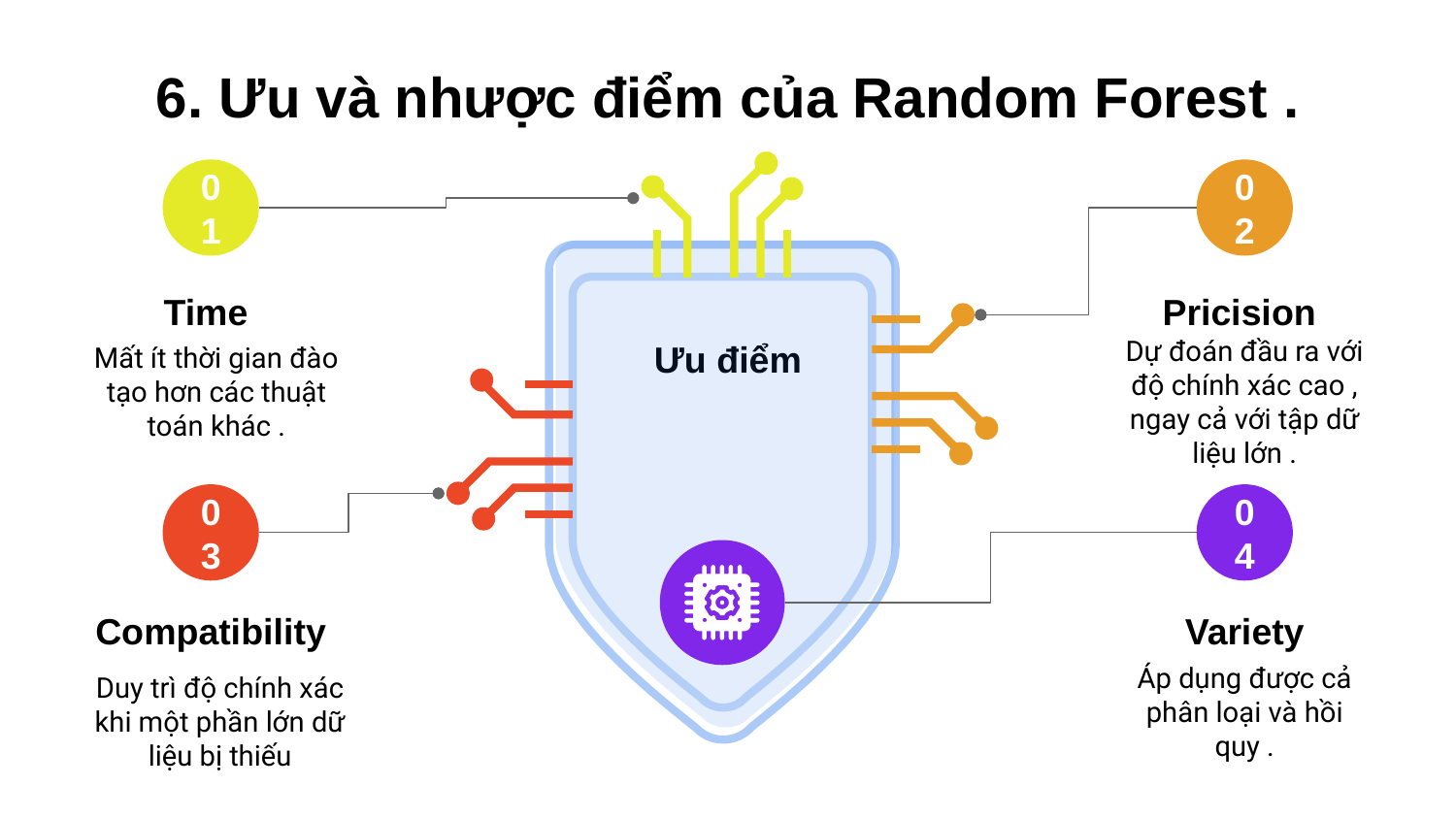

# 6. Ưu và nhược điểm của Random Forest .

01
Time
Mất ít thời gian đào tạo hơn các thuật toán khác .
02
Pricision
Dự đoán đầu ra với độ chính xác cao , ngay cả với tập dữ liệu lớn .
Ưu điểm
03
Compatibility
Duy trì độ chính xác khi một phần lớn dữ liệu bị thiếu
04
Variety
Áp dụng được cả phân loại và hồi quy .